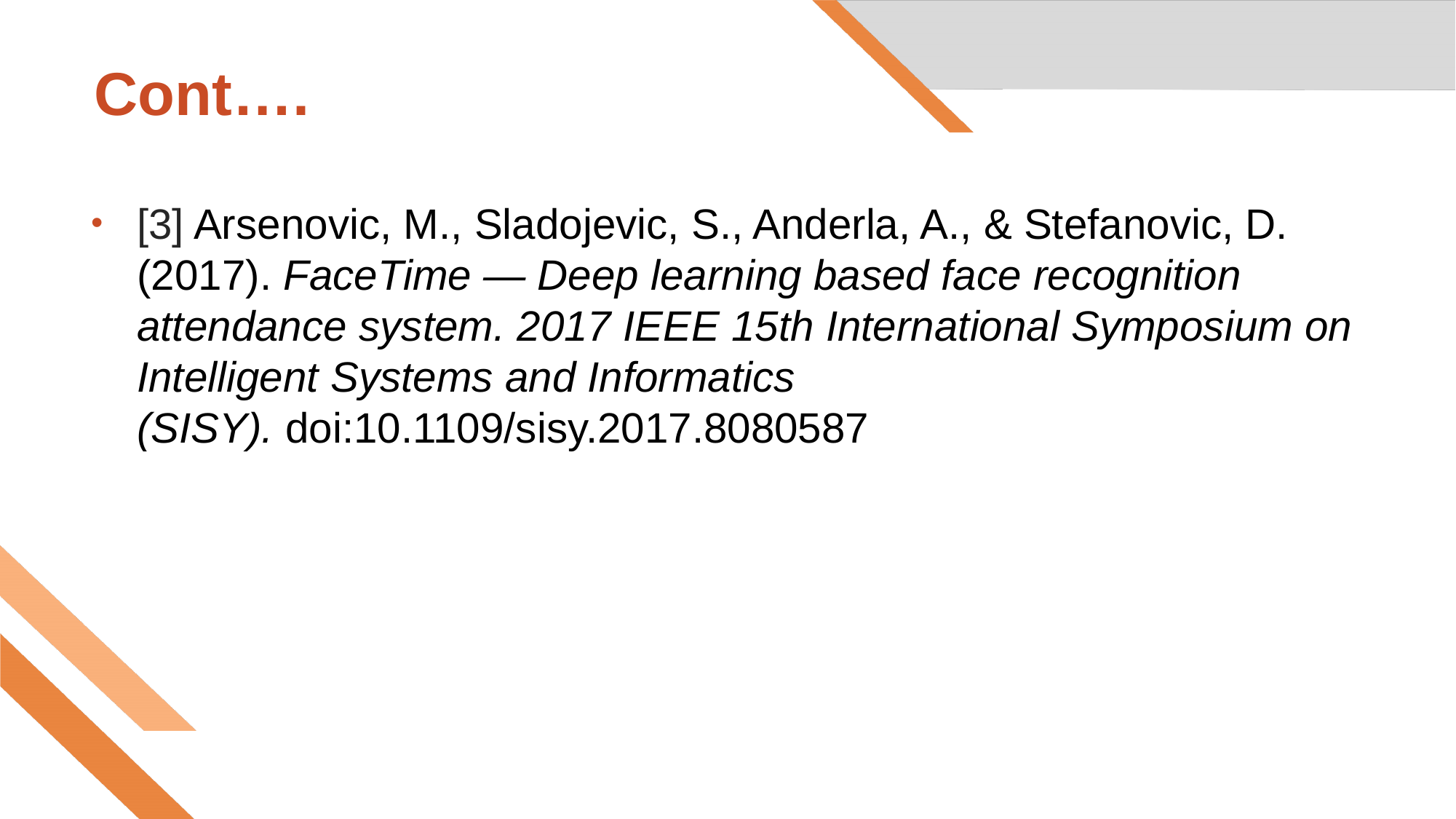

# Cont….
[3] Arsenovic, M., Sladojevic, S., Anderla, A., & Stefanovic, D. (2017). FaceTime — Deep learning based face recognition attendance system. 2017 IEEE 15th International Symposium on Intelligent Systems and Informatics (SISY). doi:10.1109/sisy.2017.8080587